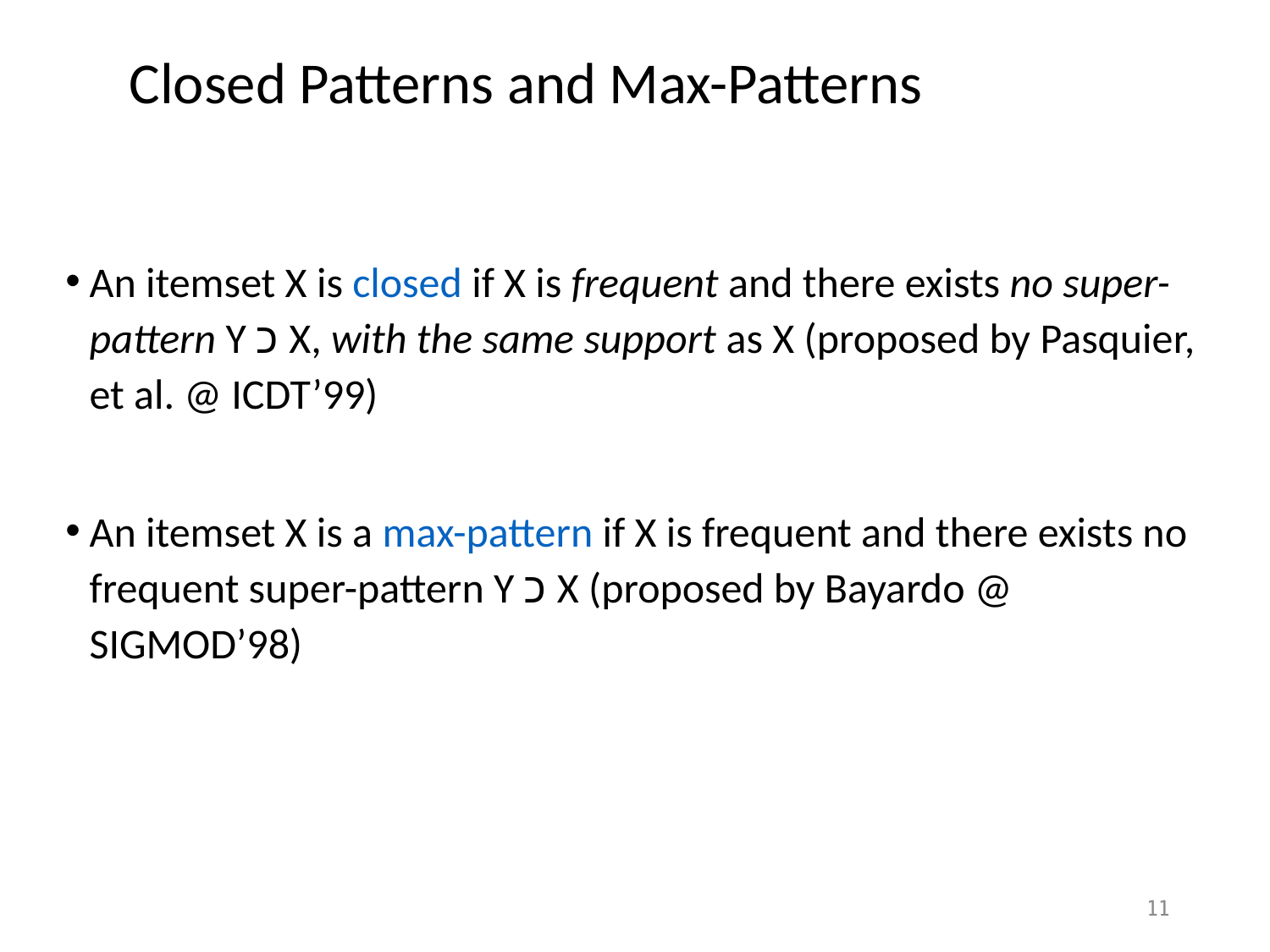

# Closed Patterns and Max-Patterns

An itemset X is closed if X is frequent and there exists no super-pattern Y כ X, with the same support as X (proposed by Pasquier, et al. @ ICDT’99)

An itemset X is a max-pattern if X is frequent and there exists no frequent super-pattern Y כ X (proposed by Bayardo @ SIGMOD’98)
11